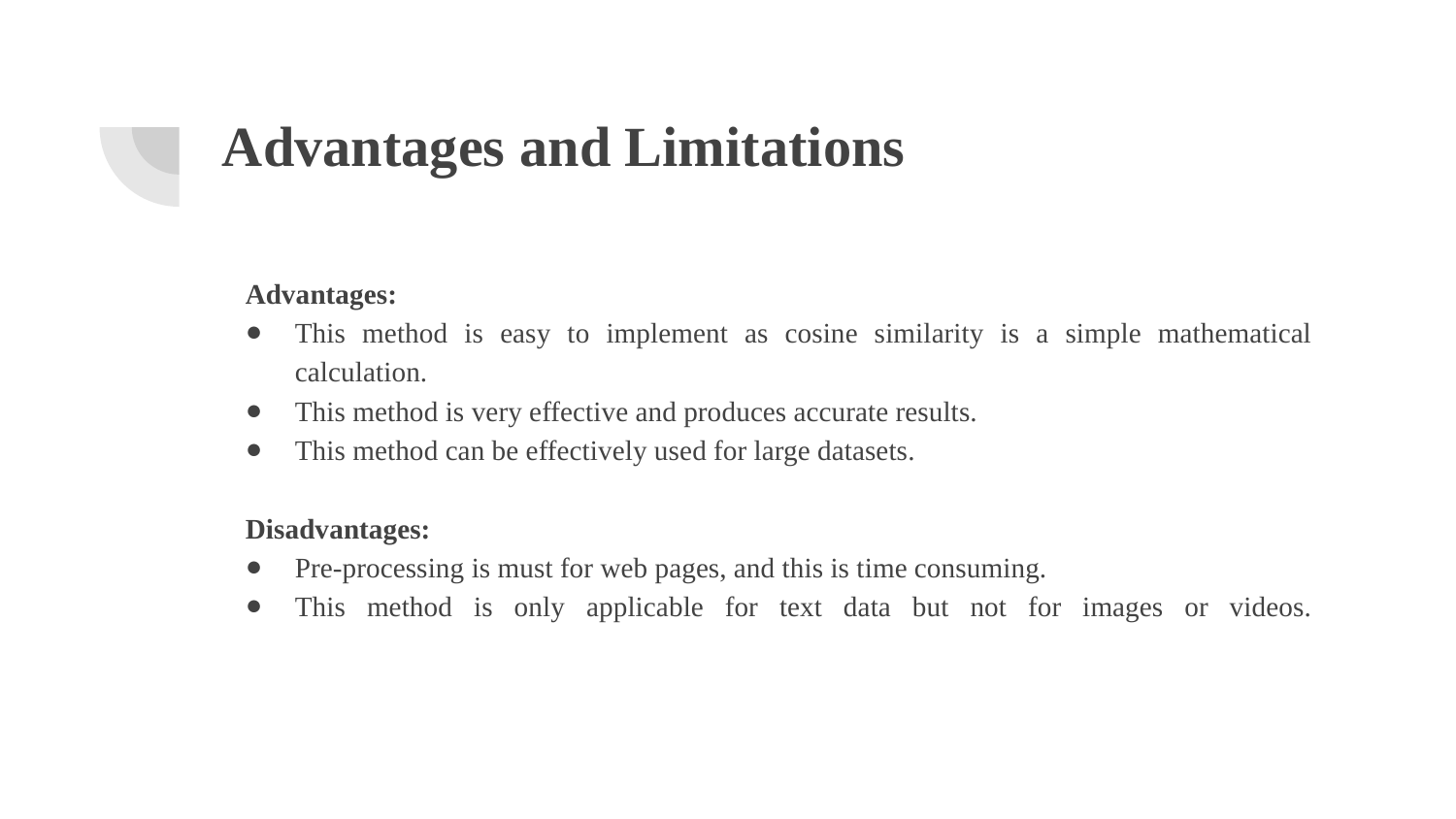

# Advantages and Limitations
Advantages:
This method is easy to implement as cosine similarity is a simple mathematical calculation.
This method is very effective and produces accurate results.
This method can be effectively used for large datasets.

Disadvantages:
Pre-processing is must for web pages, and this is time consuming.
This method is only applicable for text data but not for images or videos.